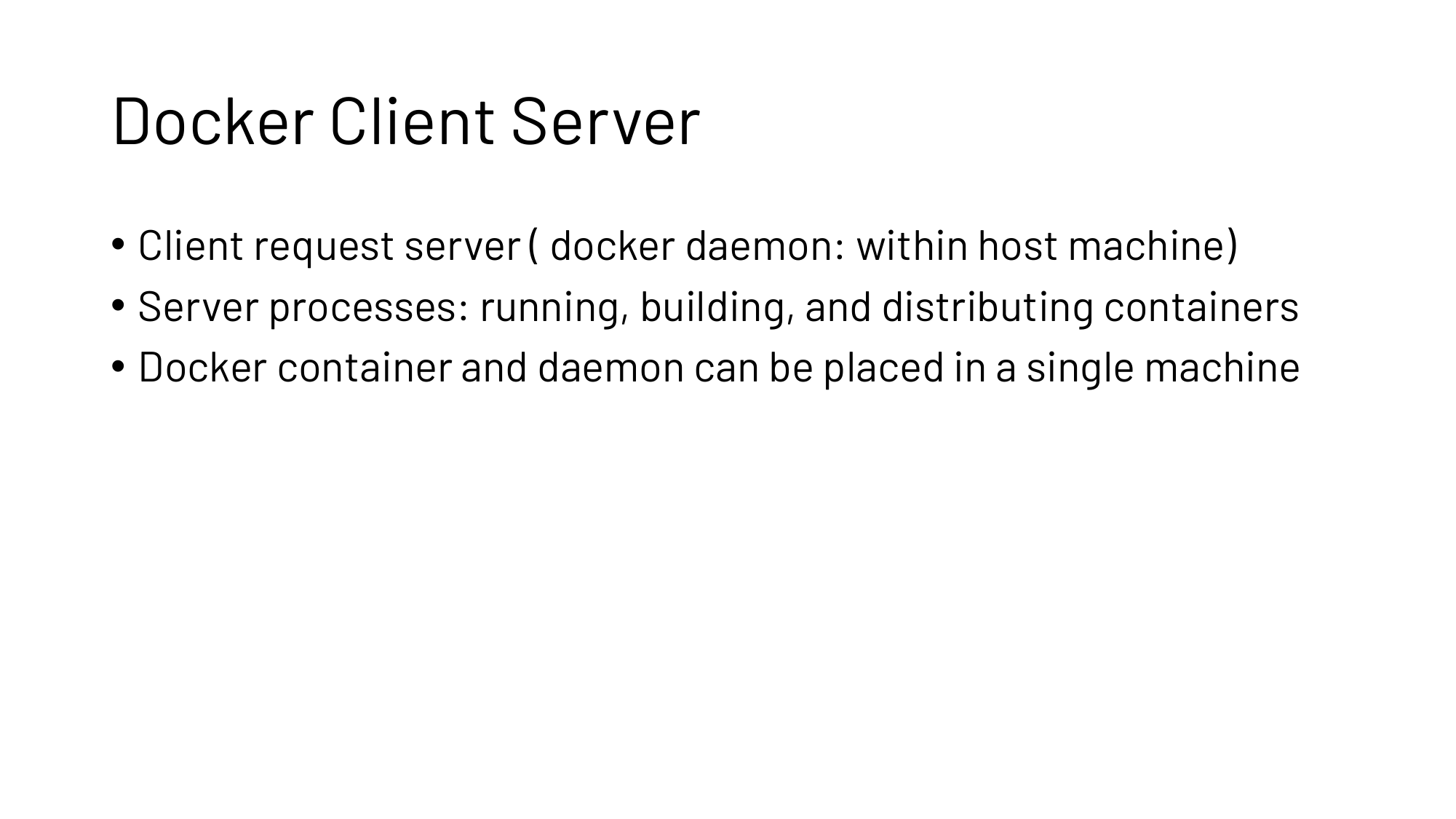

# Docker Client Server
Client request server ( docker daemon: within host machine)
Server processes: running, building, and distributing containers
Docker container and daemon can be placed in a single machine